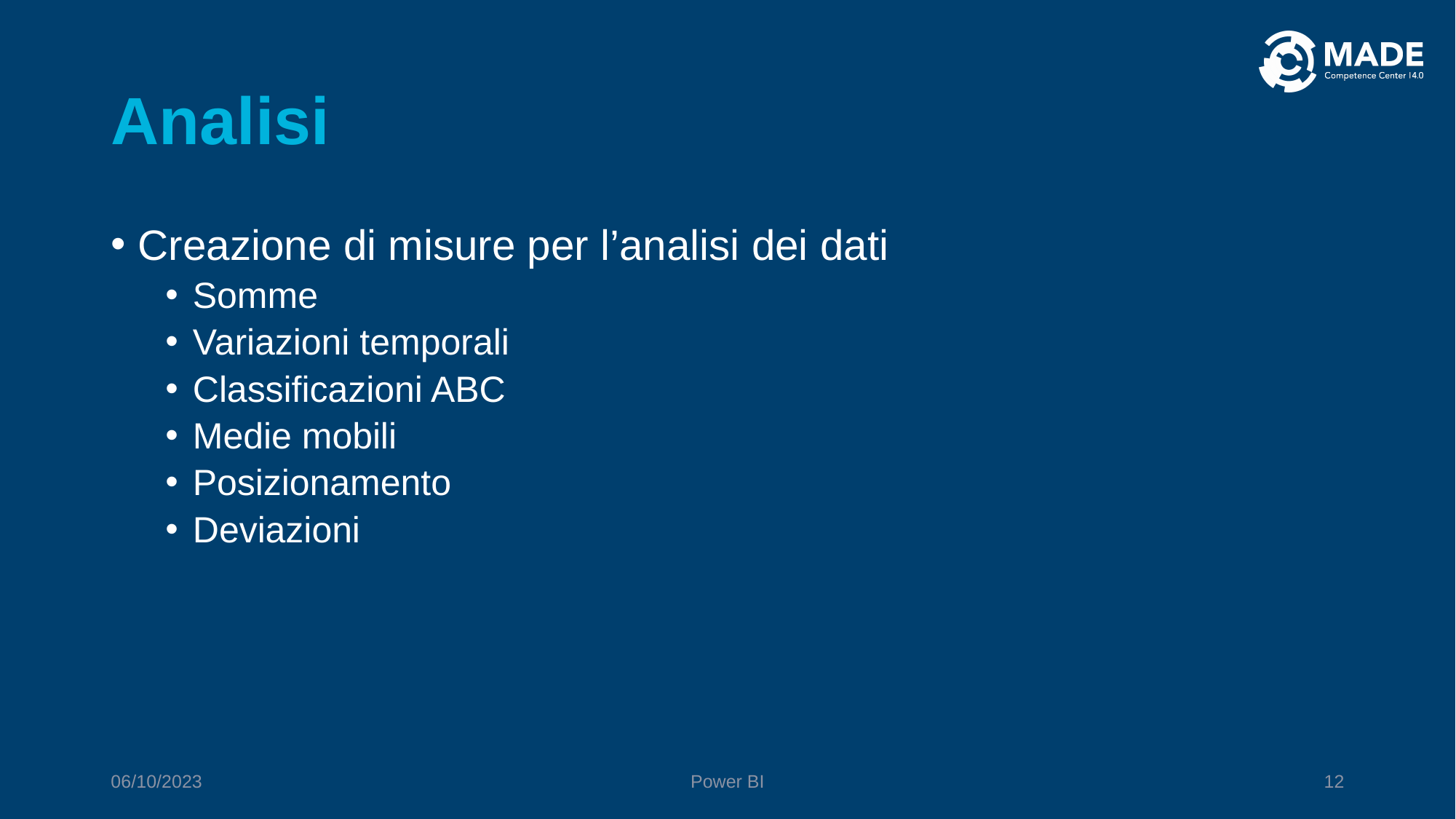

# Analisi
Creazione di misure per l’analisi dei dati
Somme
Variazioni temporali
Classificazioni ABC
Medie mobili
Posizionamento
Deviazioni

06/10/2023
Power BI
12